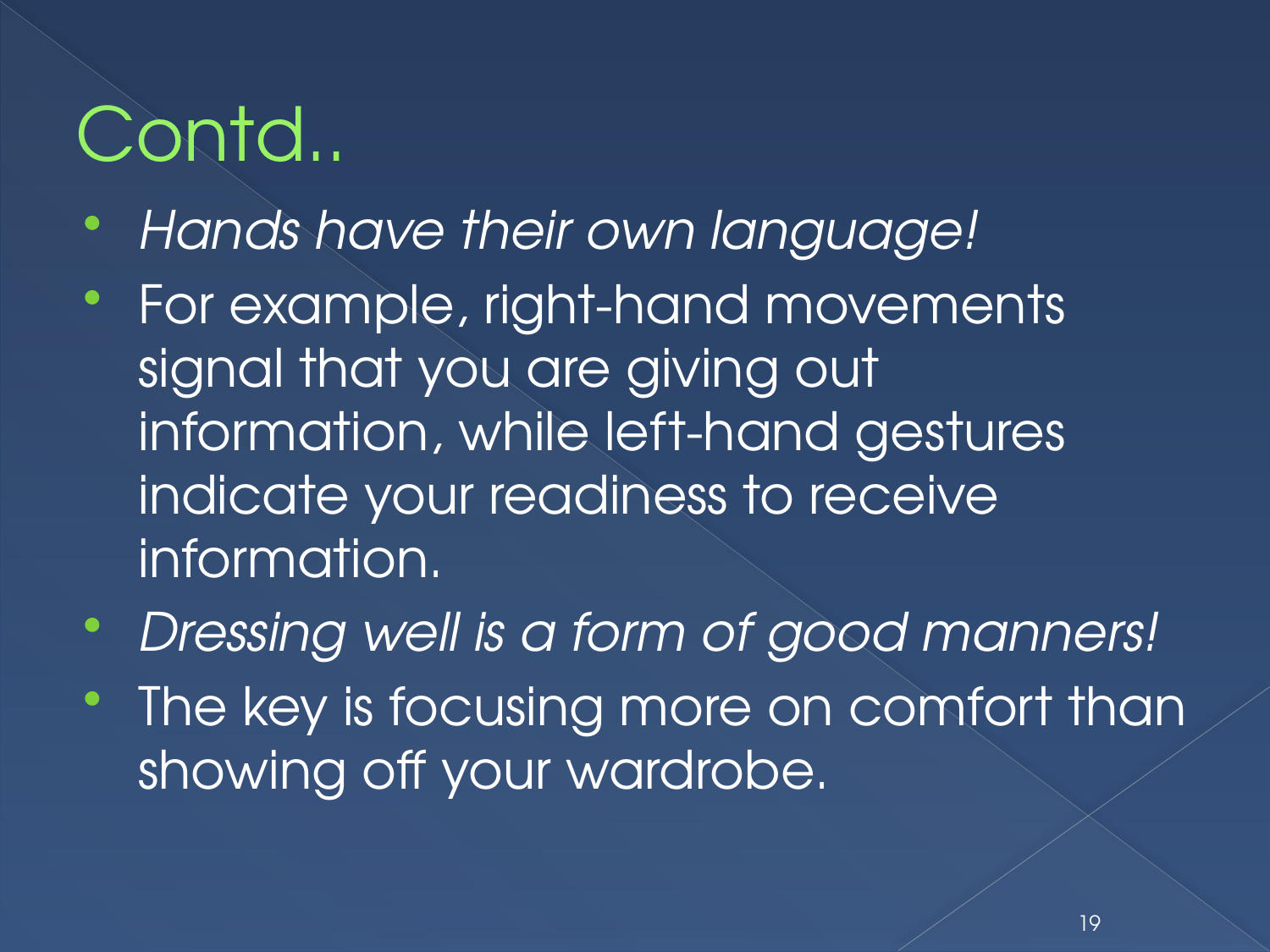

# Contd..
Hands have their own language!
For example, right-hand movements signal that you are giving out information, while left-hand gestures indicate your readiness to receive information.
Dressing well is a form of good manners!
The key is focusing more on comfort than showing off your wardrobe.
19